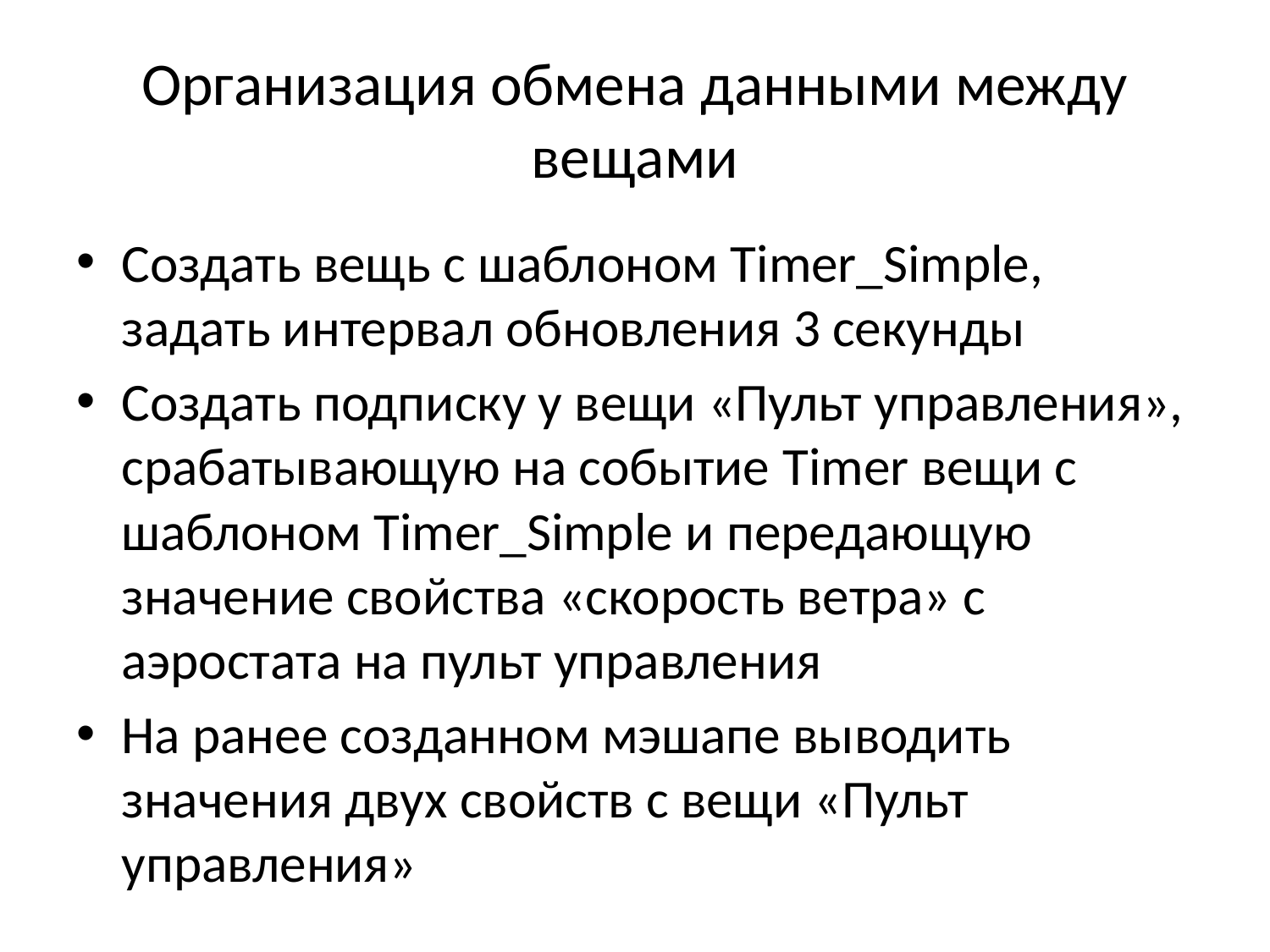

# Организация обмена данными между вещами
Создать вещь с шаблоном Timer_Simple, задать интервал обновления 3 секунды
Создать подписку у вещи «Пульт управления», срабатывающую на событие Timer вещи с шаблоном Timer_Simple и передающую значение свойства «скорость ветра» с аэростата на пульт управления
На ранее созданном мэшапе выводить значения двух свойств с вещи «Пульт управления»